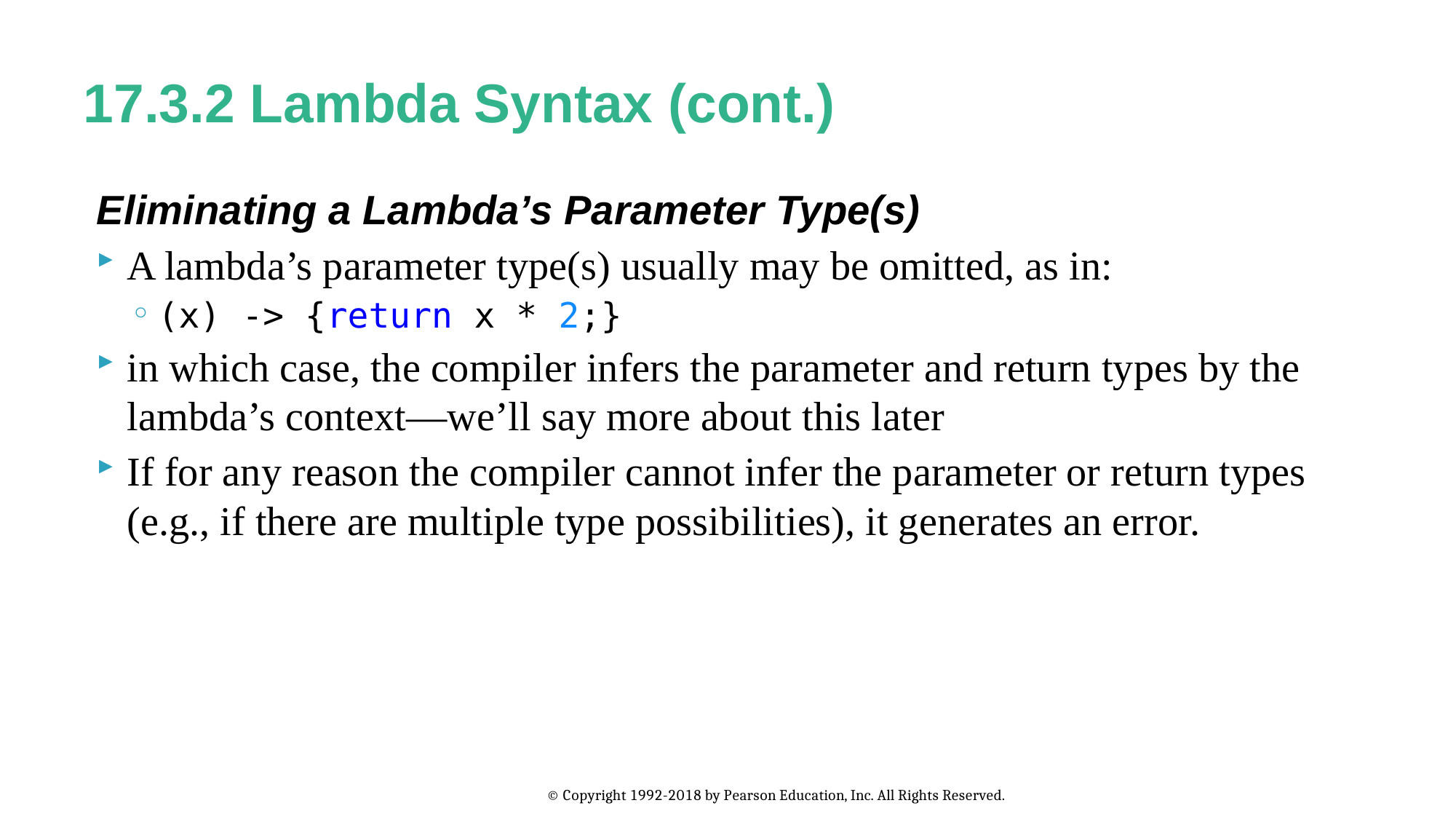

# 17.3.2 Lambda Syntax (cont.)
Eliminating a Lambda’s Parameter Type(s)
A lambda’s parameter type(s) usually may be omitted, as in:
(x) -> {return x * 2;}
in which case, the compiler infers the parameter and return types by the lambda’s context—we’ll say more about this later
If for any reason the compiler cannot infer the parameter or return types (e.g., if there are multiple type possibilities), it generates an error.
© Copyright 1992-2018 by Pearson Education, Inc. All Rights Reserved.